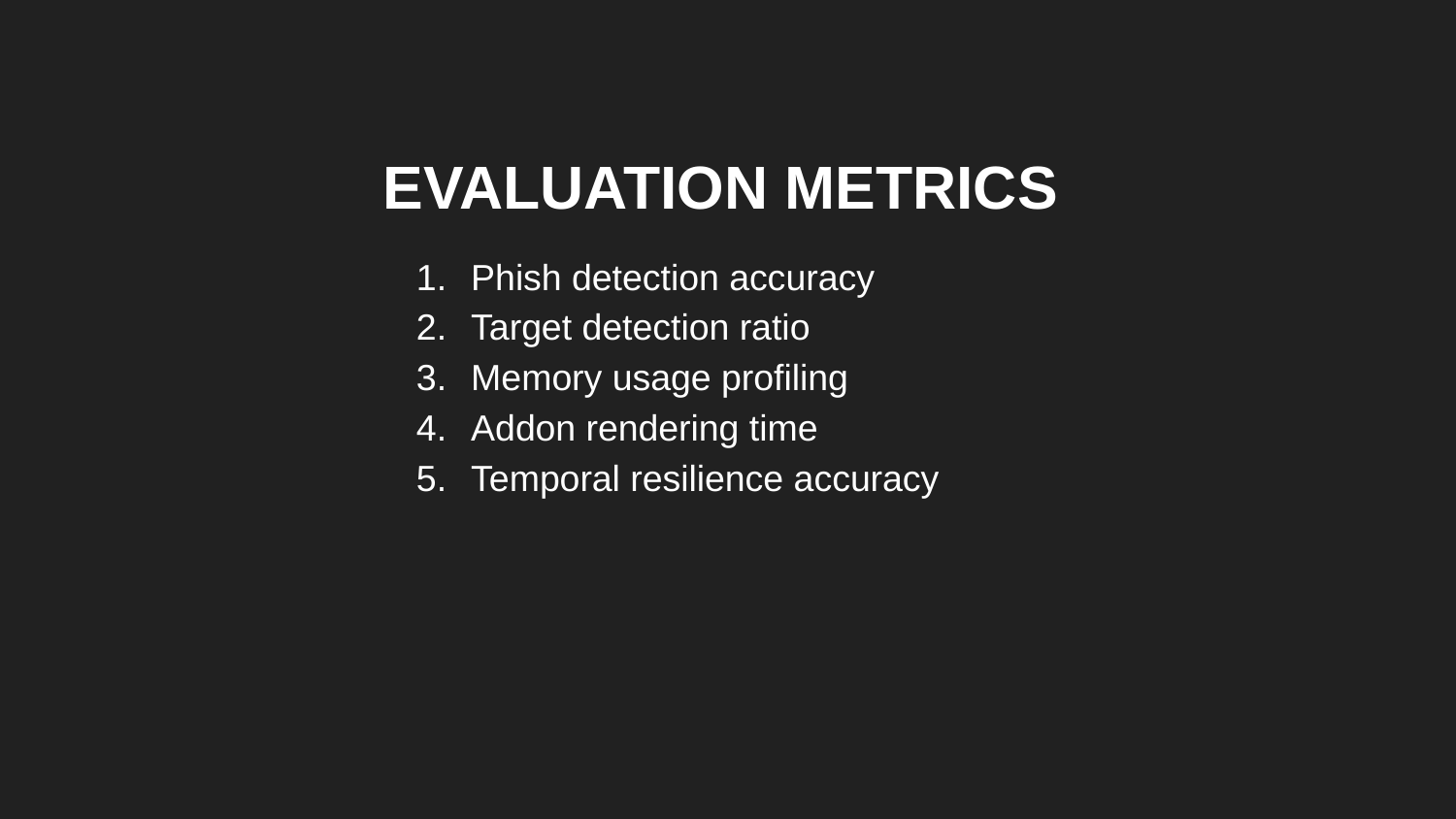

# EVALUATION METRICS
Phish detection accuracy
Target detection ratio
Memory usage profiling
Addon rendering time
Temporal resilience accuracy